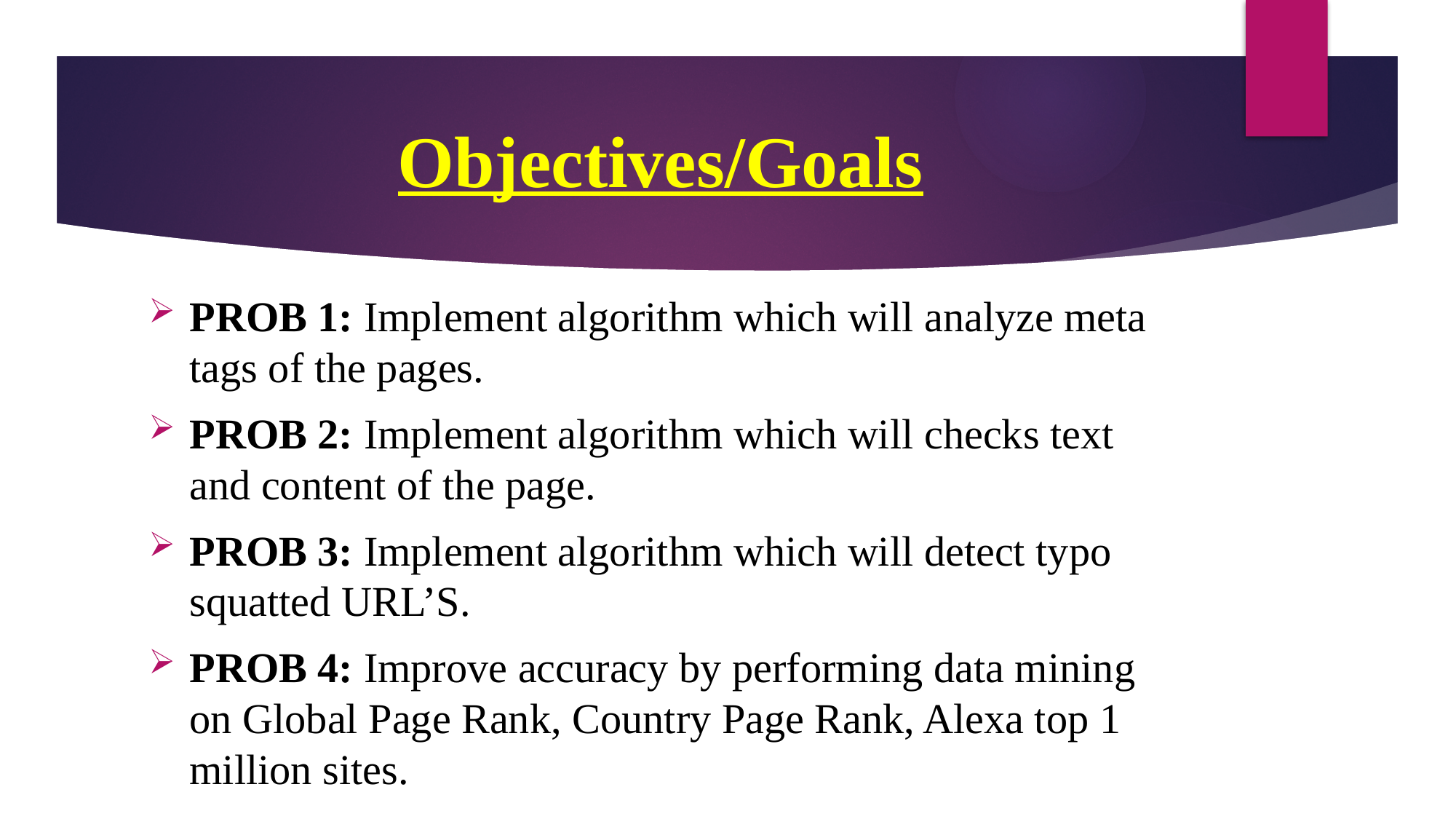

# Objectives/Goals
PROB 1: Implement algorithm which will analyze meta tags of the pages.
PROB 2: Implement algorithm which will checks text and content of the page.
PROB 3: Implement algorithm which will detect typo squatted URL’S.
PROB 4: Improve accuracy by performing data mining on Global Page Rank, Country Page Rank, Alexa top 1 million sites.